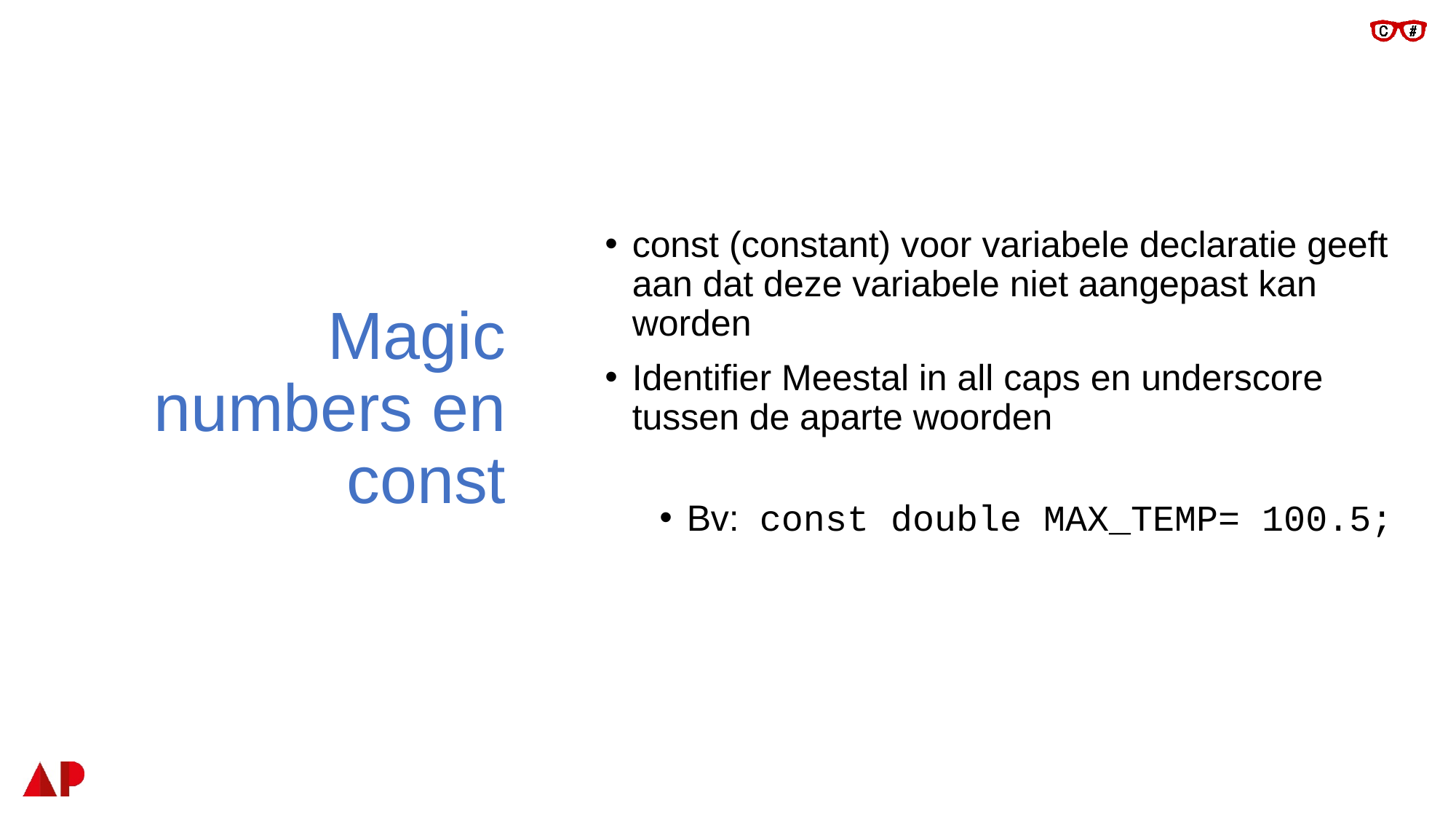

# Magic numbers en const
const (constant) voor variabele declaratie geeft aan dat deze variabele niet aangepast kan worden
Identifier Meestal in all caps en underscore tussen de aparte woorden

Bv:  const double MAX_TEMP= 100.5;